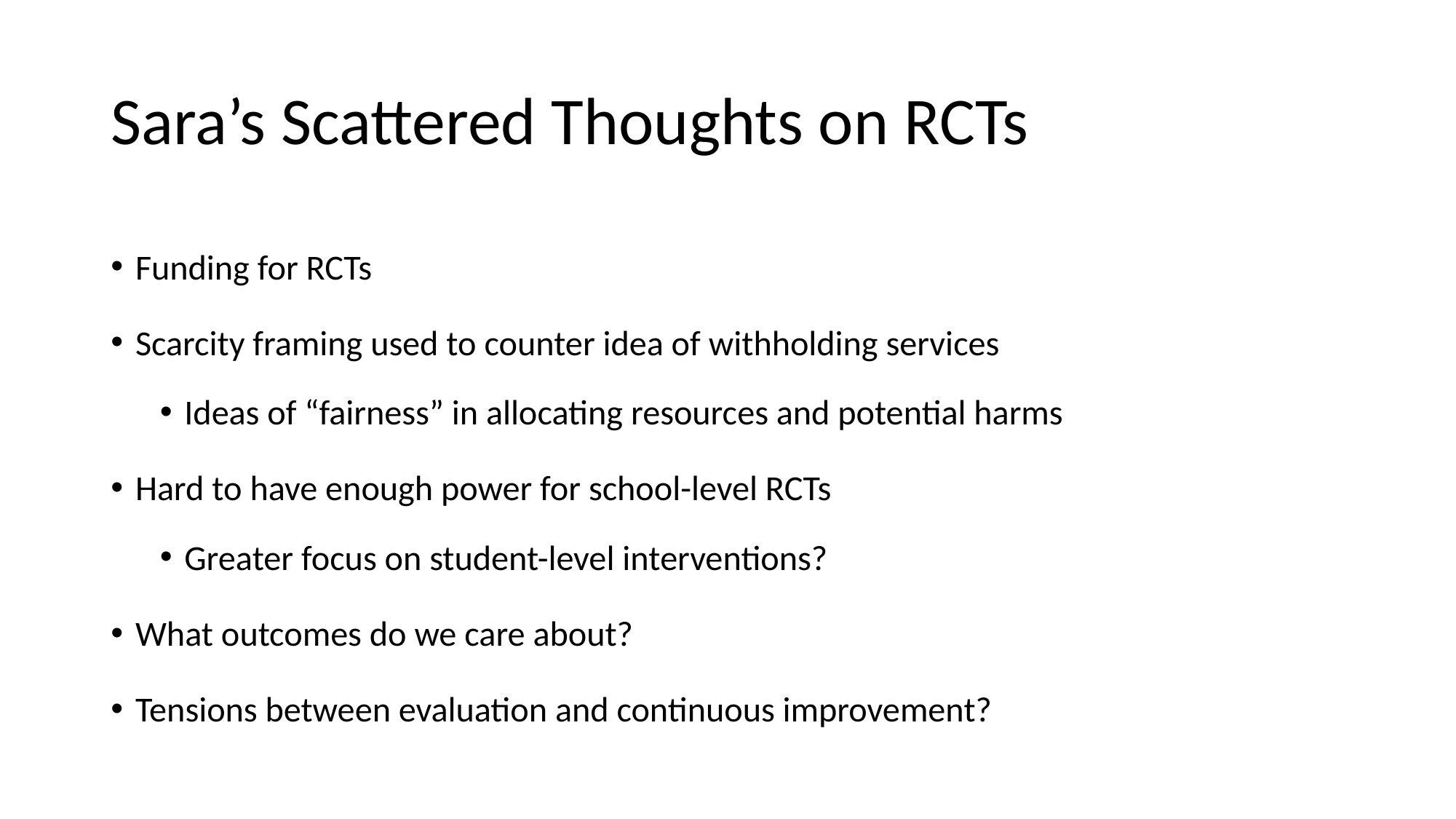

# Sara’s Scattered Thoughts on RCTs
Funding for RCTs
Scarcity framing used to counter idea of withholding services
Ideas of “fairness” in allocating resources and potential harms
Hard to have enough power for school-level RCTs
Greater focus on student-level interventions?
What outcomes do we care about?
Tensions between evaluation and continuous improvement?